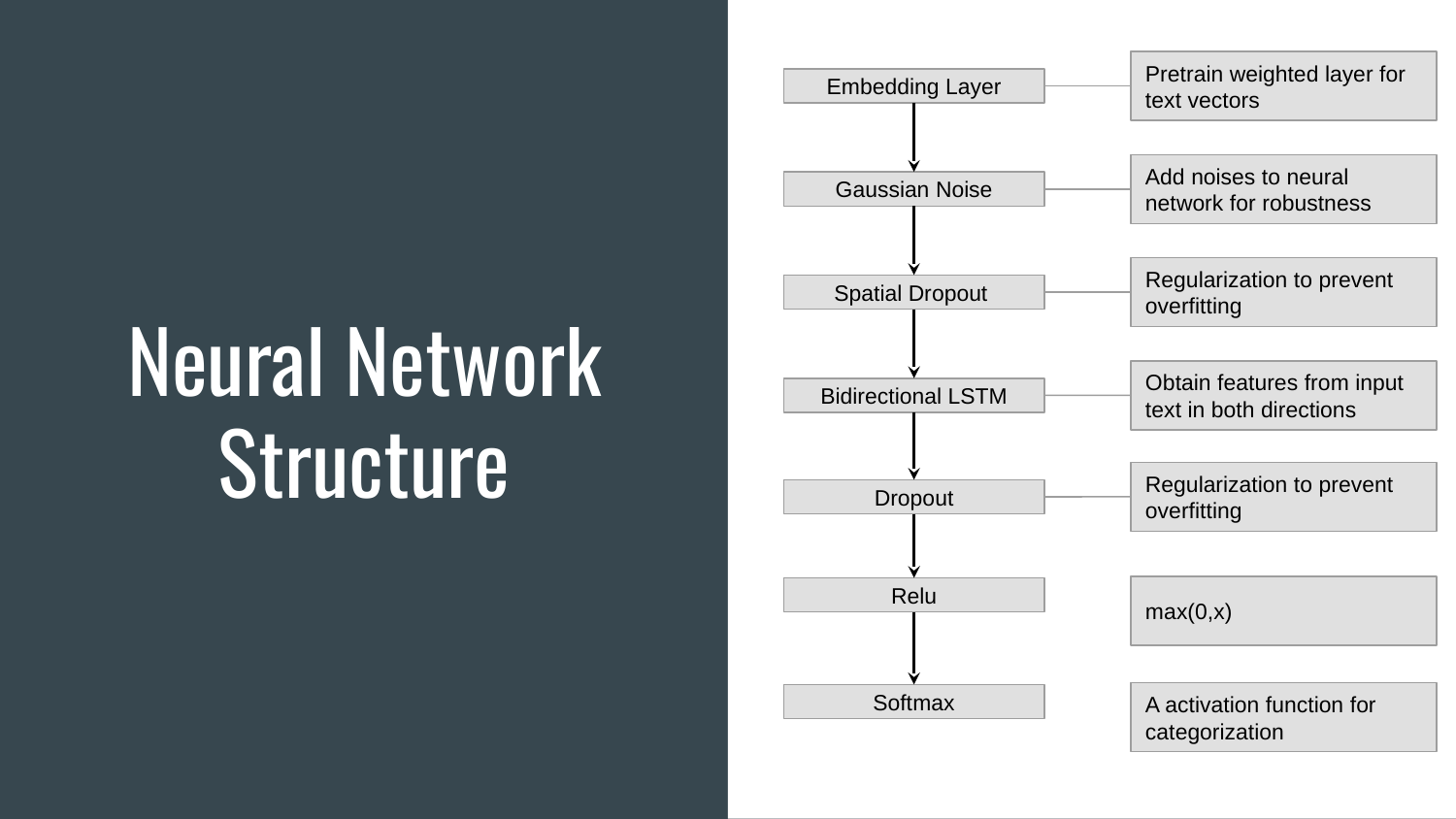

Pretrain weighted layer for text vectors
Embedding Layer
Add noises to neural network for robustness
Gaussian Noise
# Neural Network Structure
Regularization to prevent overfitting
Spatial Dropout
Obtain features from input text in both directions
Bidirectional LSTM
Regularization to prevent overfitting
Dropout
max(0,x)
Relu
A activation function for categorization
Softmax